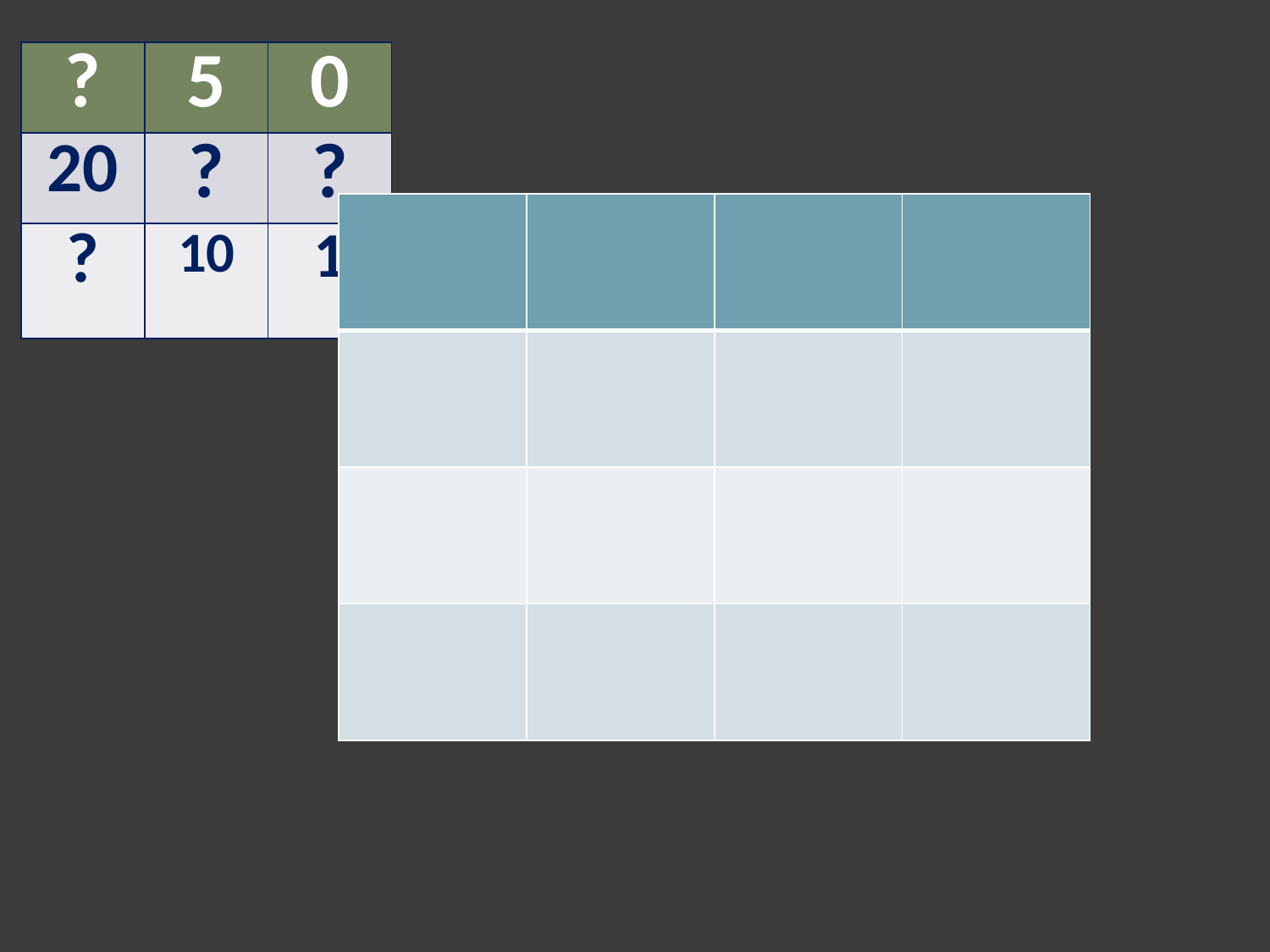

| ? | 5 | 0 |
| --- | --- | --- |
| 20 | ? | ? |
| ? | 10 | 1 |
|  |  |  |  |
| --- | --- | --- | --- |
|  |  |  |  |
|  |  |  |  |
|  |  |  |  |